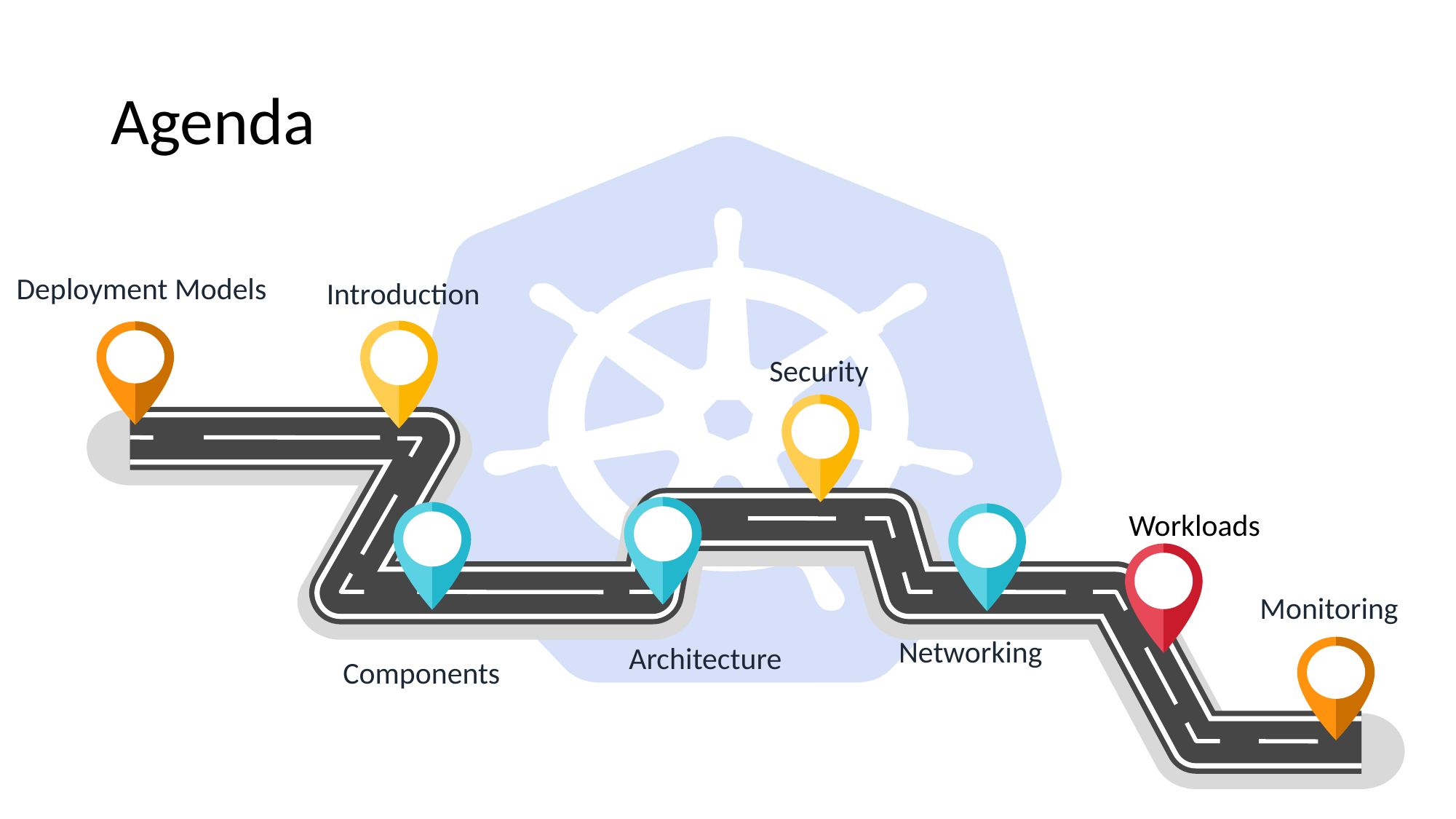

# Agenda
Deployment Models
Introduction

Security

Workloads

Monitoring

Networking
Architecture

Components